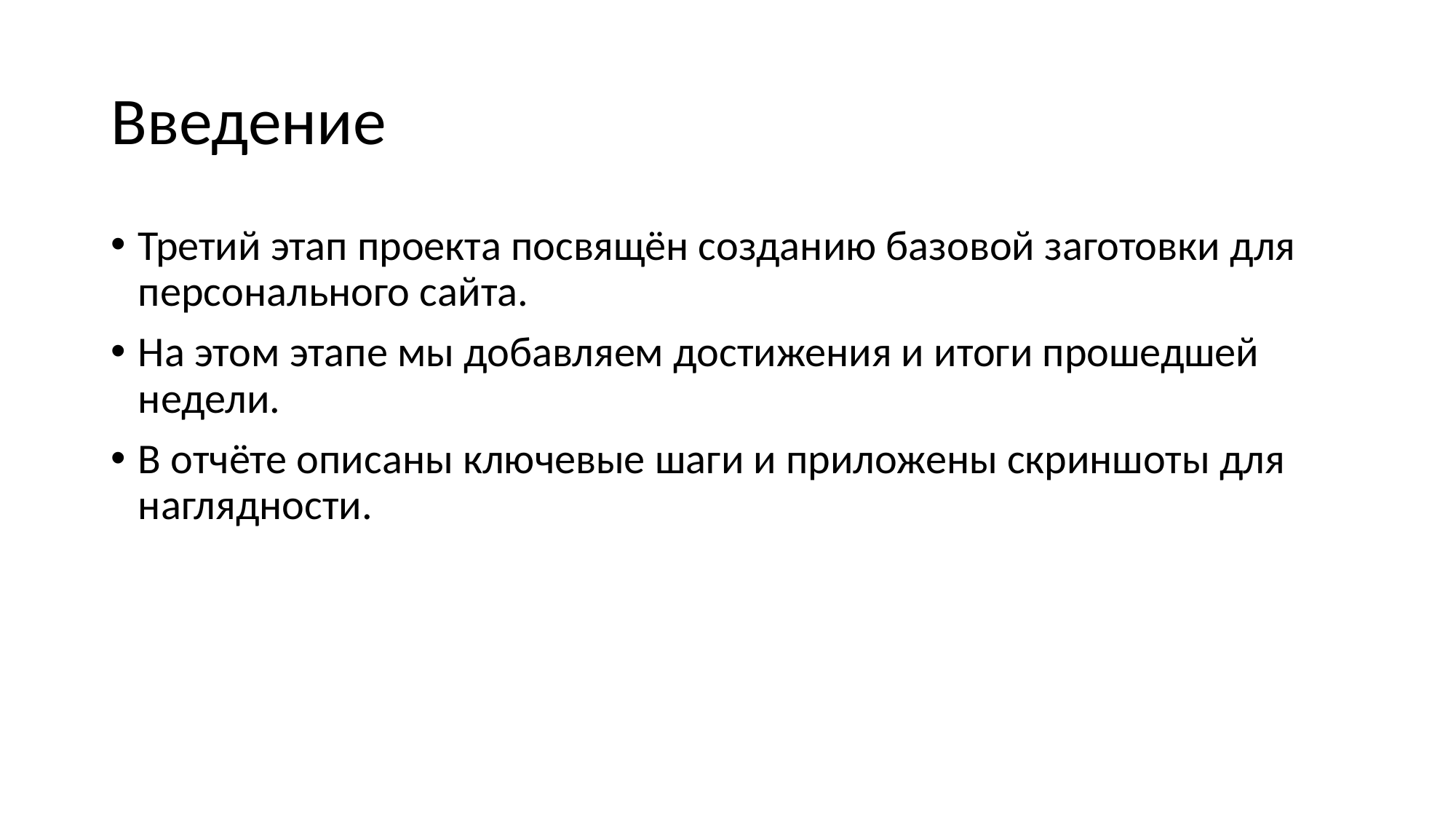

# Введение
Третий этап проекта посвящён созданию базовой заготовки для персонального сайта.
На этом этапе мы добавляем достижения и итоги прошедшей недели.
В отчёте описаны ключевые шаги и приложены скриншоты для наглядности.